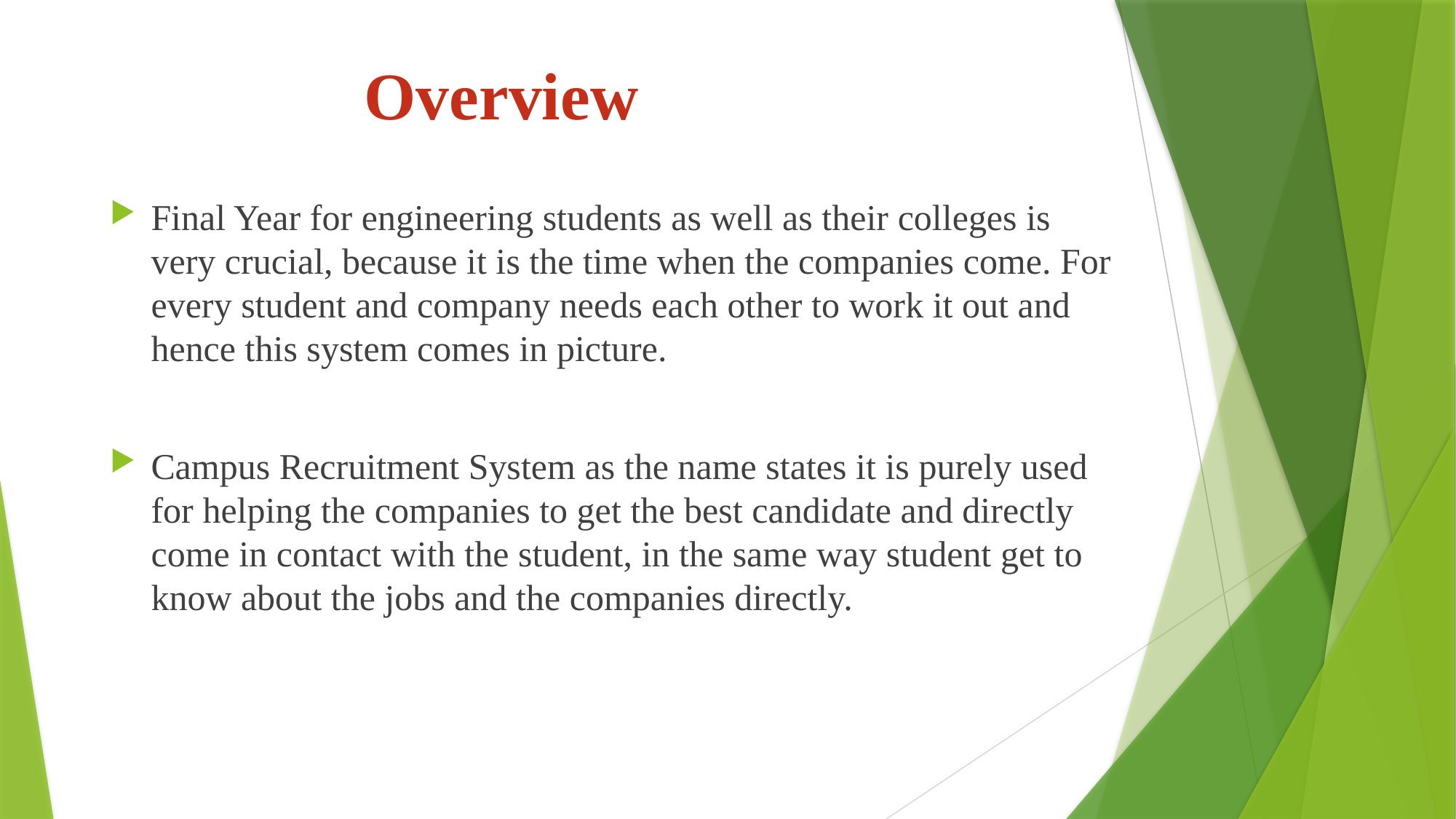

# Overview
Final Year for engineering students as well as their colleges is very crucial, because it is the time when the companies come. For every student and company needs each other to work it out and hence this system comes in picture.

Campus Recruitment System as the name states it is purely used for helping the companies to get the best candidate and directly come in contact with the student, in the same way student get to know about the jobs and the companies directly.